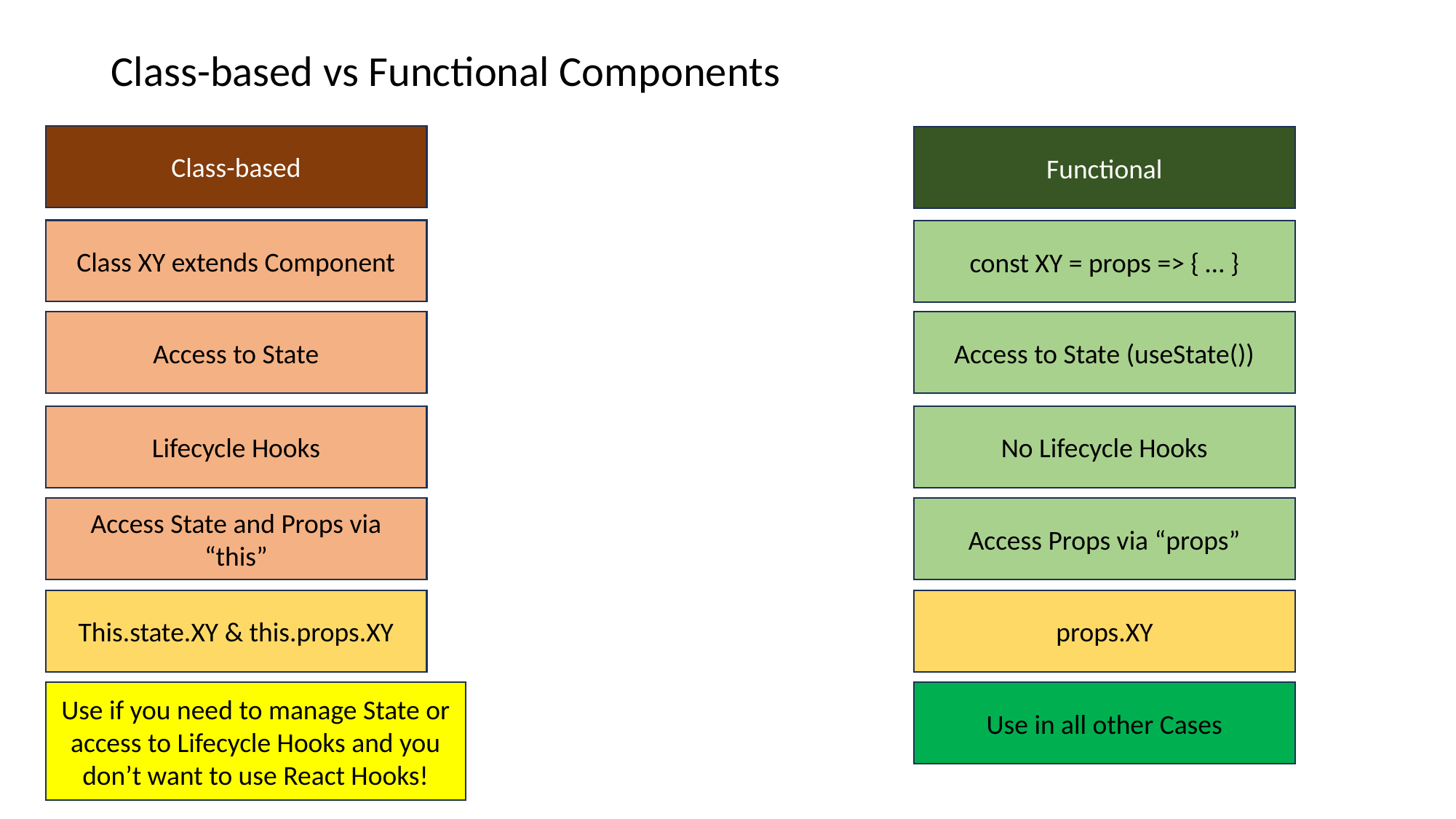

# Class-based vs Functional Components
Class-based
Functional
Class XY extends Component
const XY = props => { … }
Access to State
Access to State (useState())
Lifecycle Hooks
No Lifecycle Hooks
Access State and Props via “this”
Access Props via “props”
This.state.XY & this.props.XY
props.XY
Use if you need to manage State or access to Lifecycle Hooks and you don’t want to use React Hooks!
Use in all other Cases